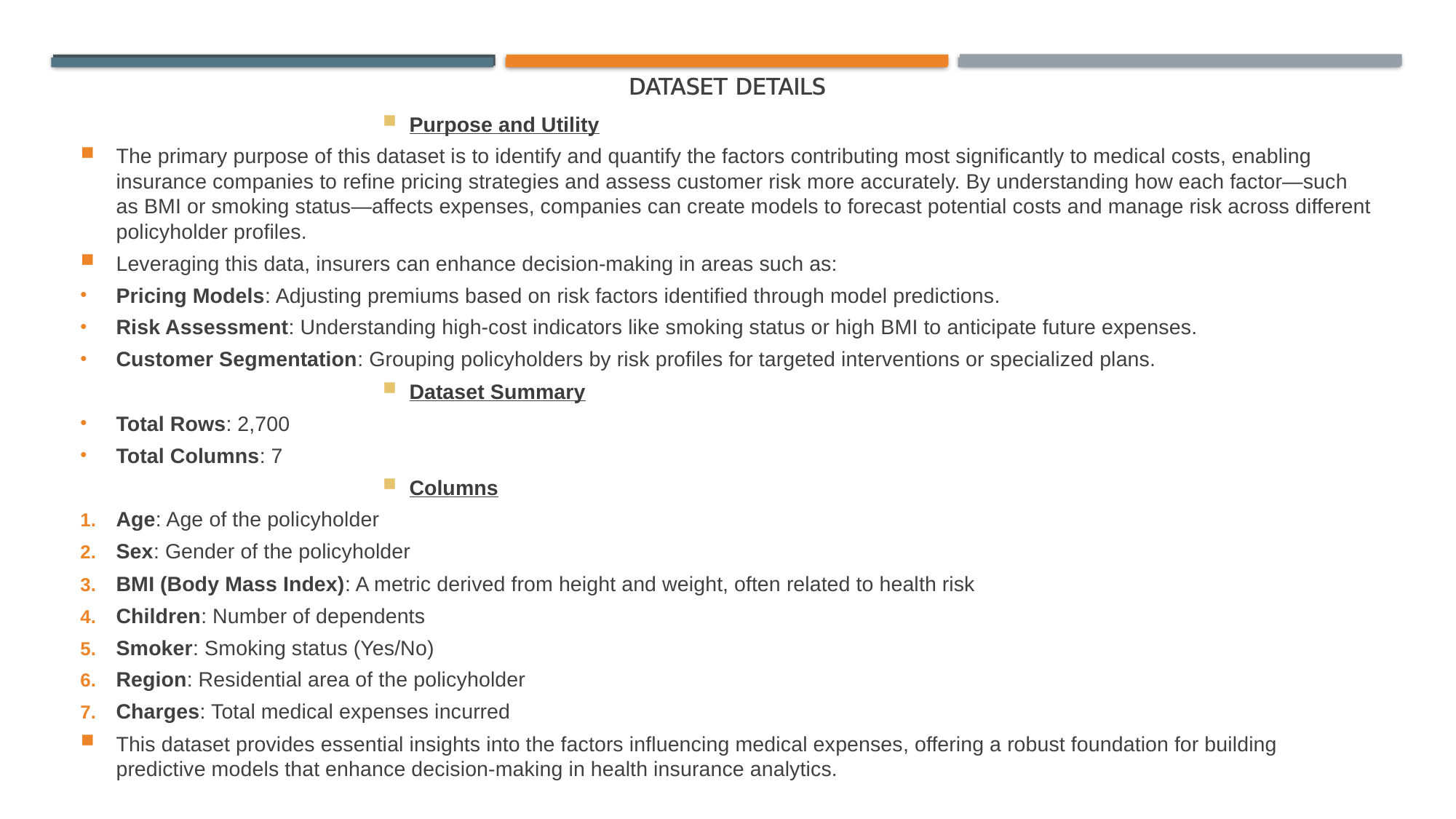

# Dataset details
Purpose and Utility
The primary purpose of this dataset is to identify and quantify the factors contributing most significantly to medical costs, enabling insurance companies to refine pricing strategies and assess customer risk more accurately. By understanding how each factor—such as BMI or smoking status—affects expenses, companies can create models to forecast potential costs and manage risk across different policyholder profiles.
Leveraging this data, insurers can enhance decision-making in areas such as:
Pricing Models: Adjusting premiums based on risk factors identified through model predictions.
Risk Assessment: Understanding high-cost indicators like smoking status or high BMI to anticipate future expenses.
Customer Segmentation: Grouping policyholders by risk profiles for targeted interventions or specialized plans.
Dataset Summary
Total Rows: 2,700
Total Columns: 7
Columns
Age: Age of the policyholder
Sex: Gender of the policyholder
BMI (Body Mass Index): A metric derived from height and weight, often related to health risk
Children: Number of dependents
Smoker: Smoking status (Yes/No)
Region: Residential area of the policyholder
Charges: Total medical expenses incurred
This dataset provides essential insights into the factors influencing medical expenses, offering a robust foundation for building predictive models that enhance decision-making in health insurance analytics.